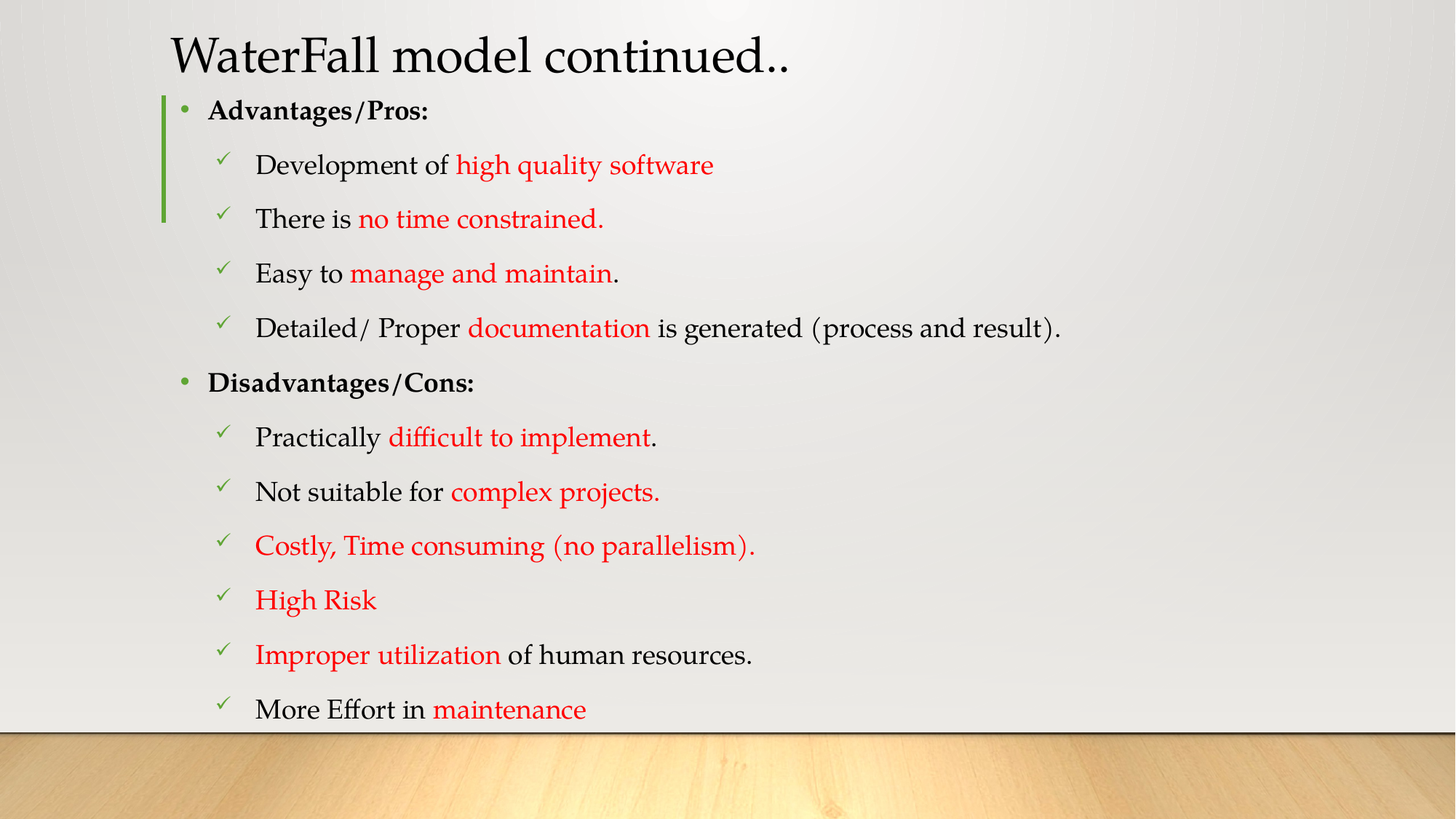

# WaterFall model continued..
Advantages/Pros:
Development of high quality software
There is no time constrained.
Easy to manage and maintain.
Detailed/ Proper documentation is generated (process and result).
Disadvantages/Cons:
Practically difficult to implement.
Not suitable for complex projects.
Costly, Time consuming (no parallelism).
High Risk
Improper utilization of human resources.
More Effort in maintenance